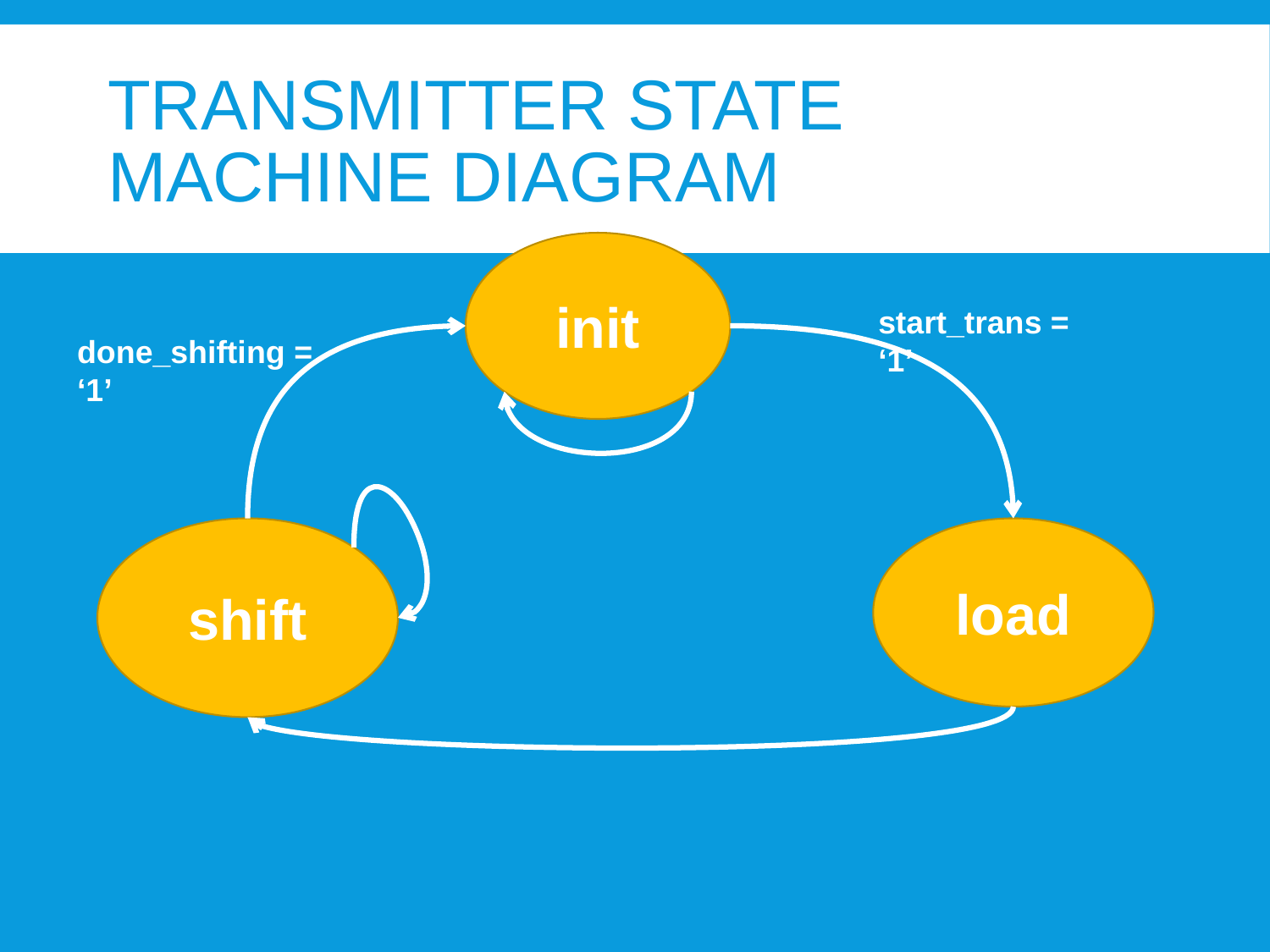

# Transmitter State Machine Diagram
init
start_trans = ‘1’
done_shifting = ‘1’
shift
load